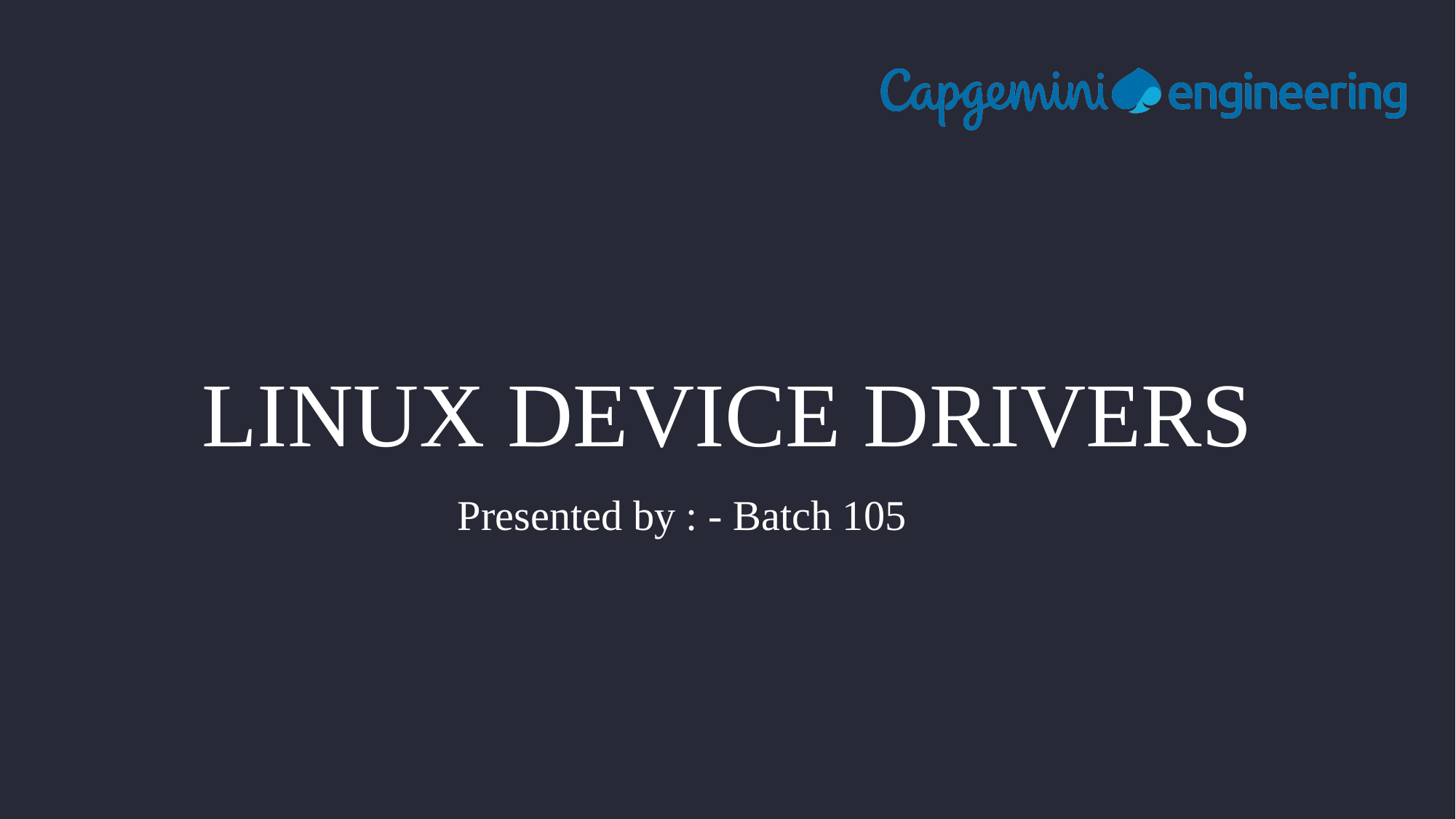

LINUX DEVICE DRIVERS
Presented by : - Batch 105